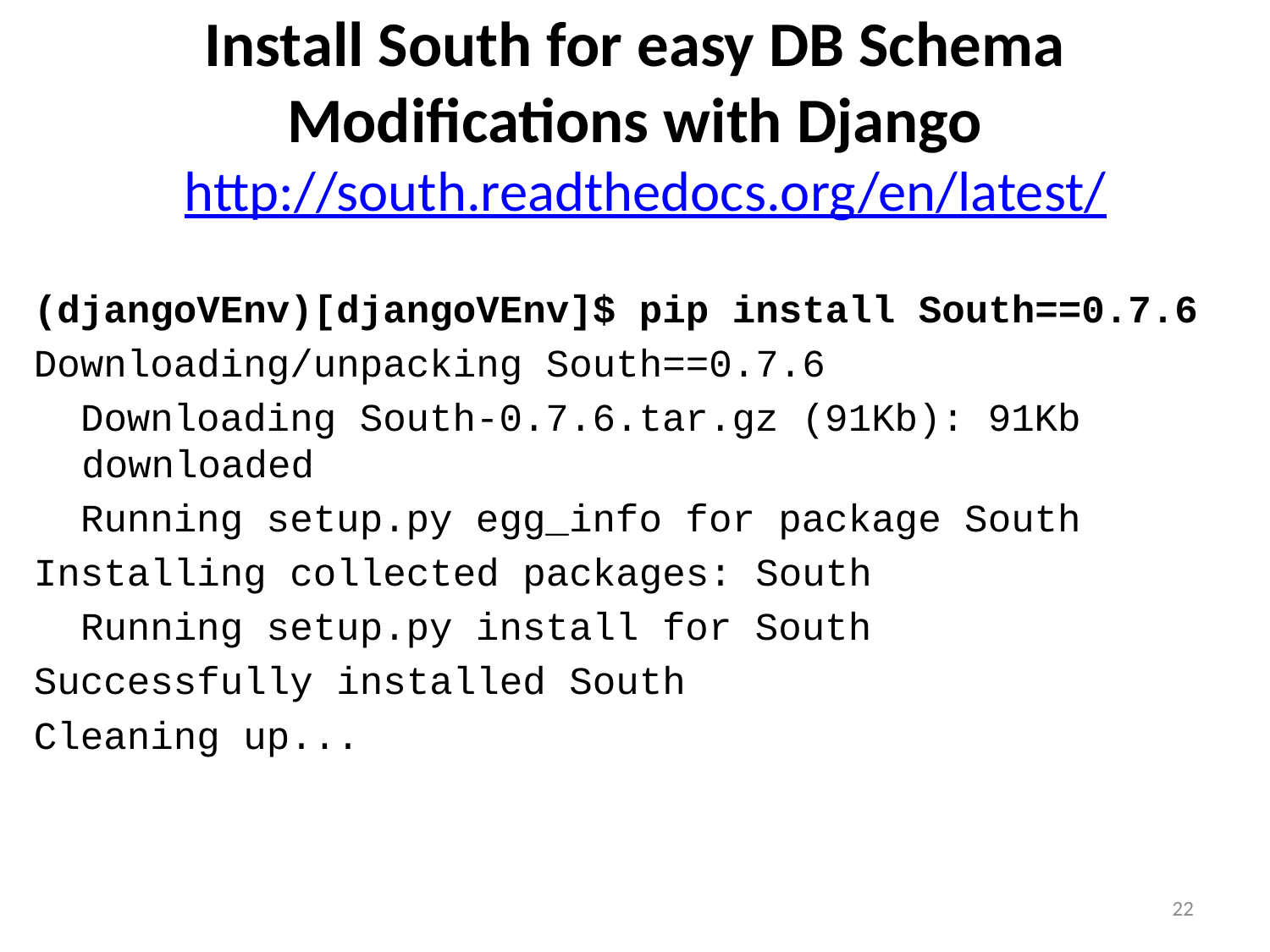

# Install South for easy DB Schema Modifications with Django
http://south.readthedocs.org/en/latest/

(djangoVEnv)[djangoVEnv]$ pip install South==0.7.6
Downloading/unpacking South==0.7.6
  Downloading South-0.7.6.tar.gz (91Kb): 91Kb downloaded
  Running setup.py egg_info for package South
Installing collected packages: South
  Running setup.py install for South
Successfully installed South
Cleaning up...
22